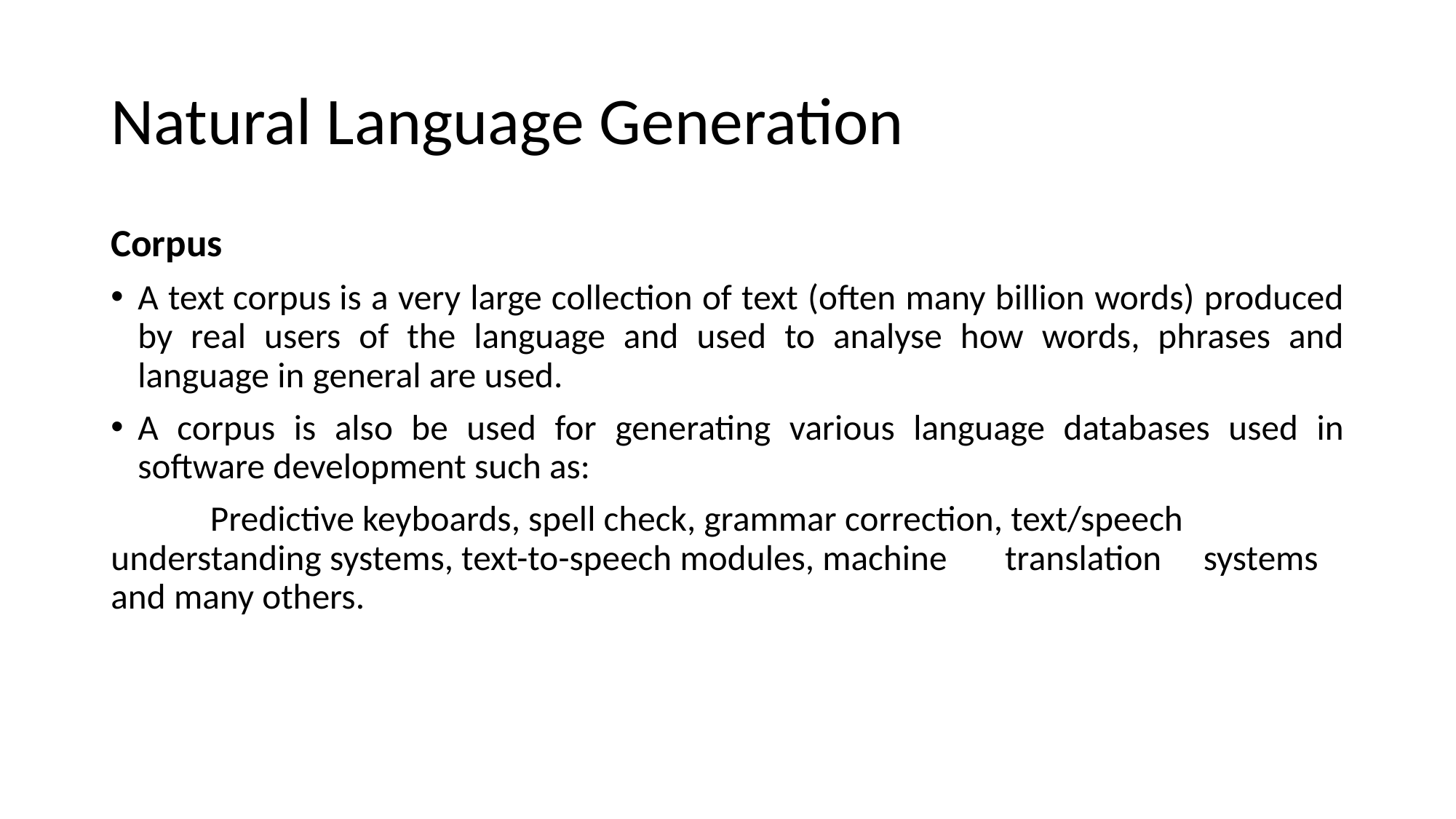

# Natural Language Generation
Corpus
A text corpus is a very large collection of text (often many billion words) produced by real users of the language and used to analyse how words, phrases and language in general are used.
A corpus is also be used for generating various language databases used in software development such as:
 	Predictive keyboards, spell check, grammar correction, text/speech 	understanding systems, text-to-speech modules, machine 	translation 	systems and many others.